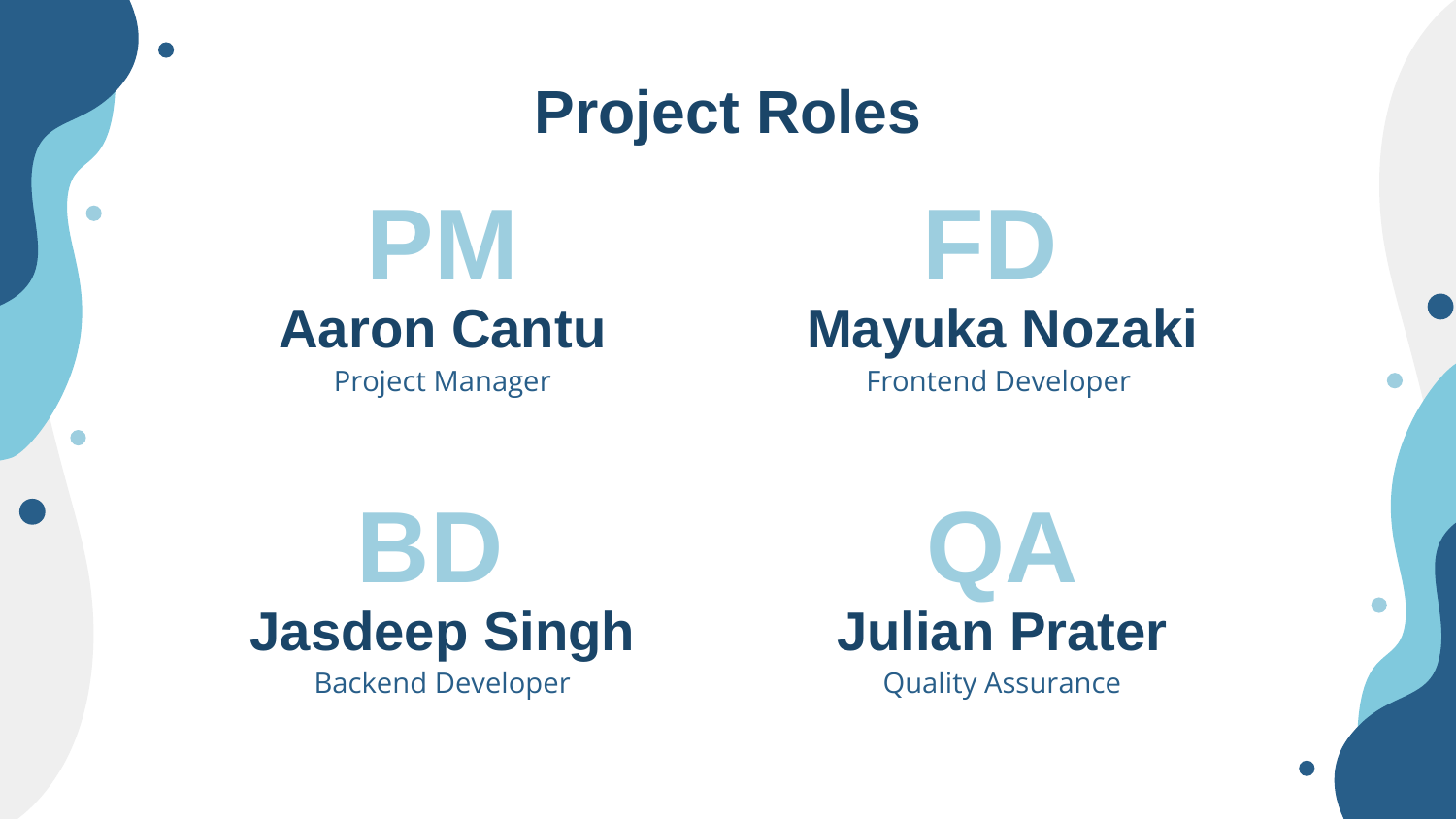

# Project Roles
PM
FD
Aaron Cantu
Mayuka Nozaki
Project Manager
Frontend Developer
BD
QA
Jasdeep Singh
Julian Prater
Backend Developer
Quality Assurance